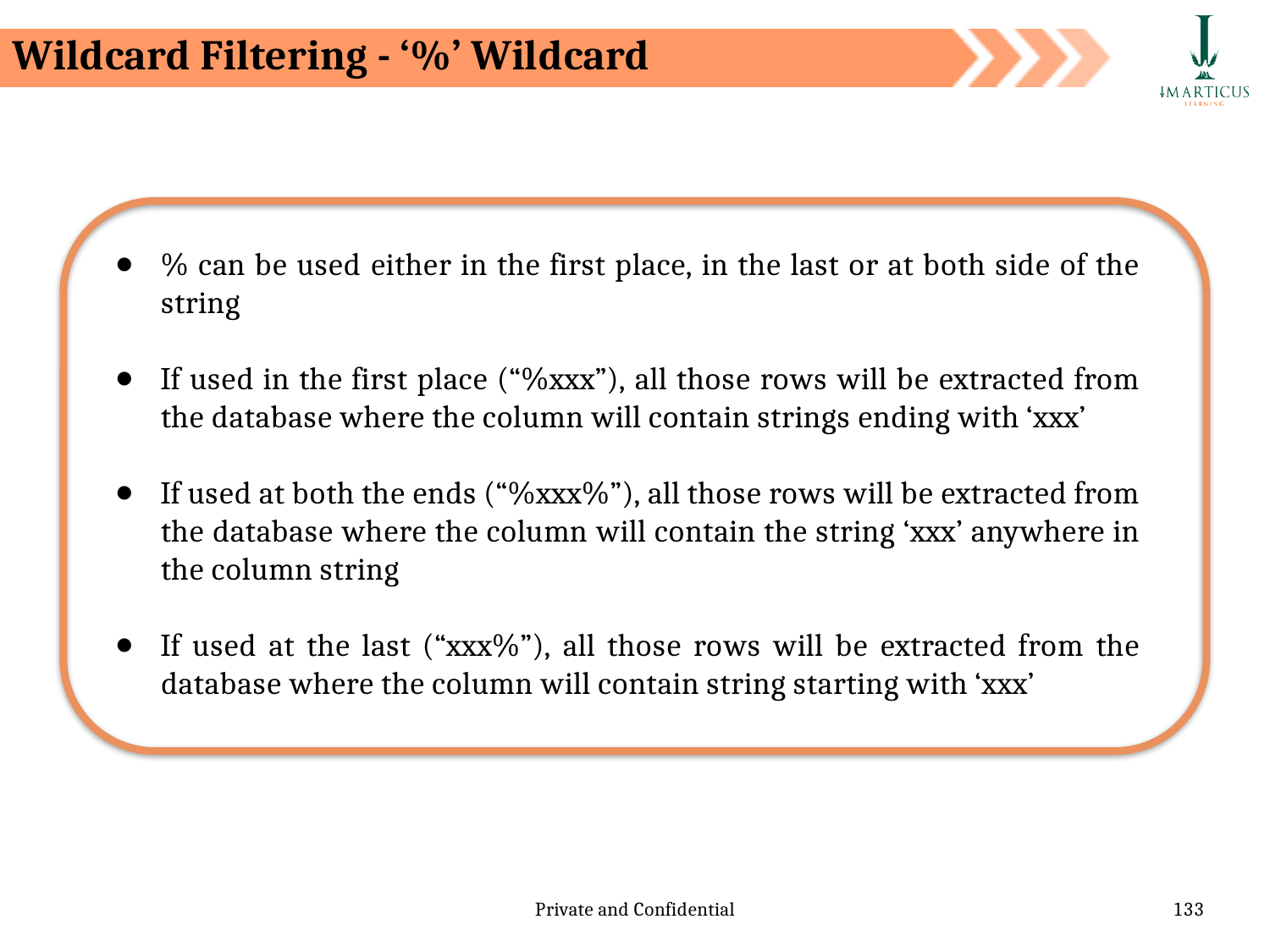

Wildcard Filtering - ‘%’ Wildcard

% can be used either in the first place, in the last or at both side of the string

If used in the first place (“%xxx”), all those rows will be extracted from the database where the column will contain strings ending with ‘xxx’

If used at both the ends (“%xxx%”), all those rows will be extracted from the database where the column will contain the string ‘xxx’ anywhere in the column string

If used at the last (“xxx%”), all those rows will be extracted from the database where the column will contain string starting with ‘xxx’